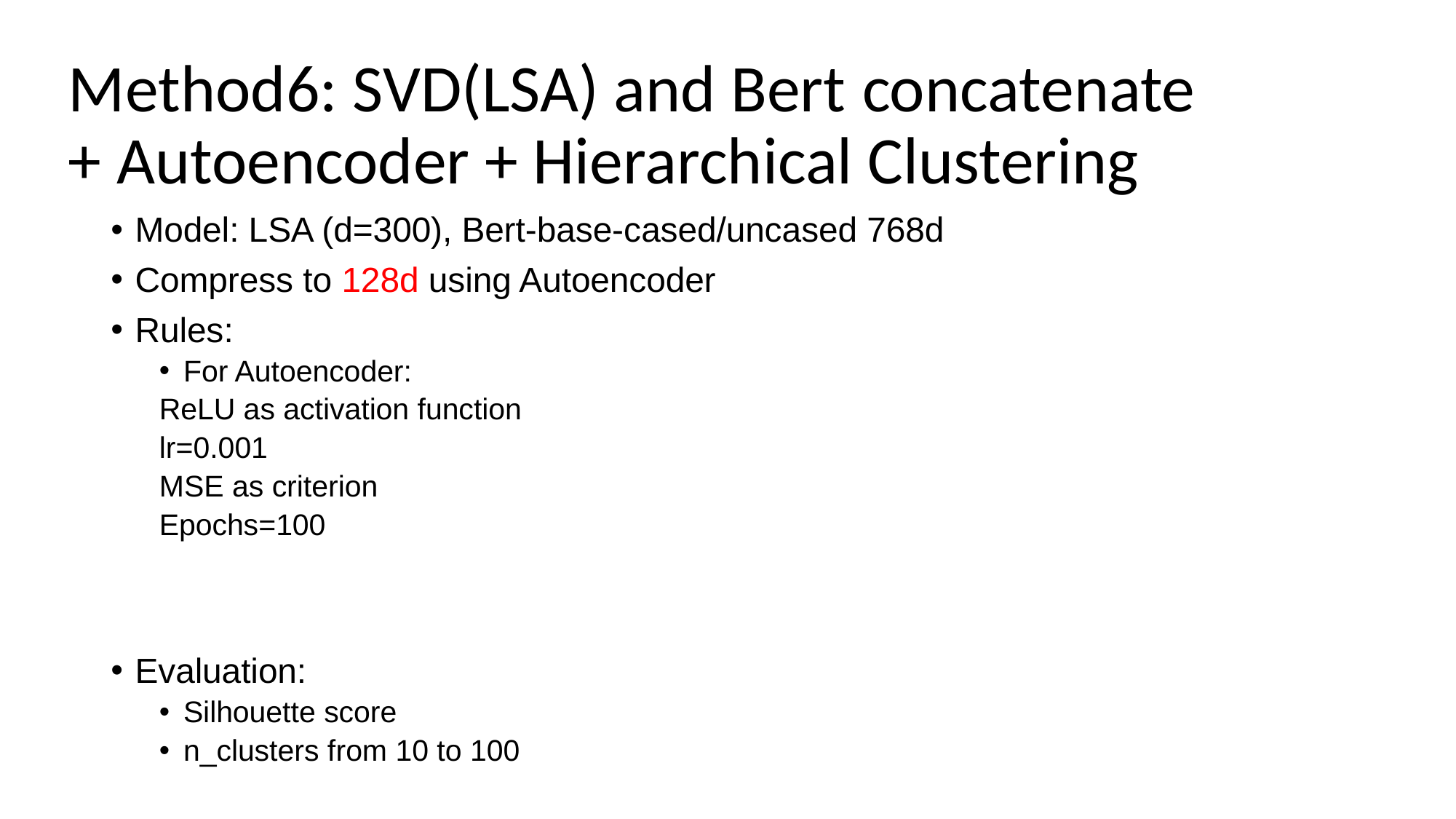

# Method6: SVD(LSA) and Bert concatenate + Autoencoder + Hierarchical Clustering
Model: LSA (d=300), Bert-base-cased/uncased 768d
Compress to 128d using Autoencoder
Rules:
For Autoencoder:
ReLU as activation function
lr=0.001
MSE as criterion
Epochs=100

Evaluation:
Silhouette score
n_clusters from 10 to 100